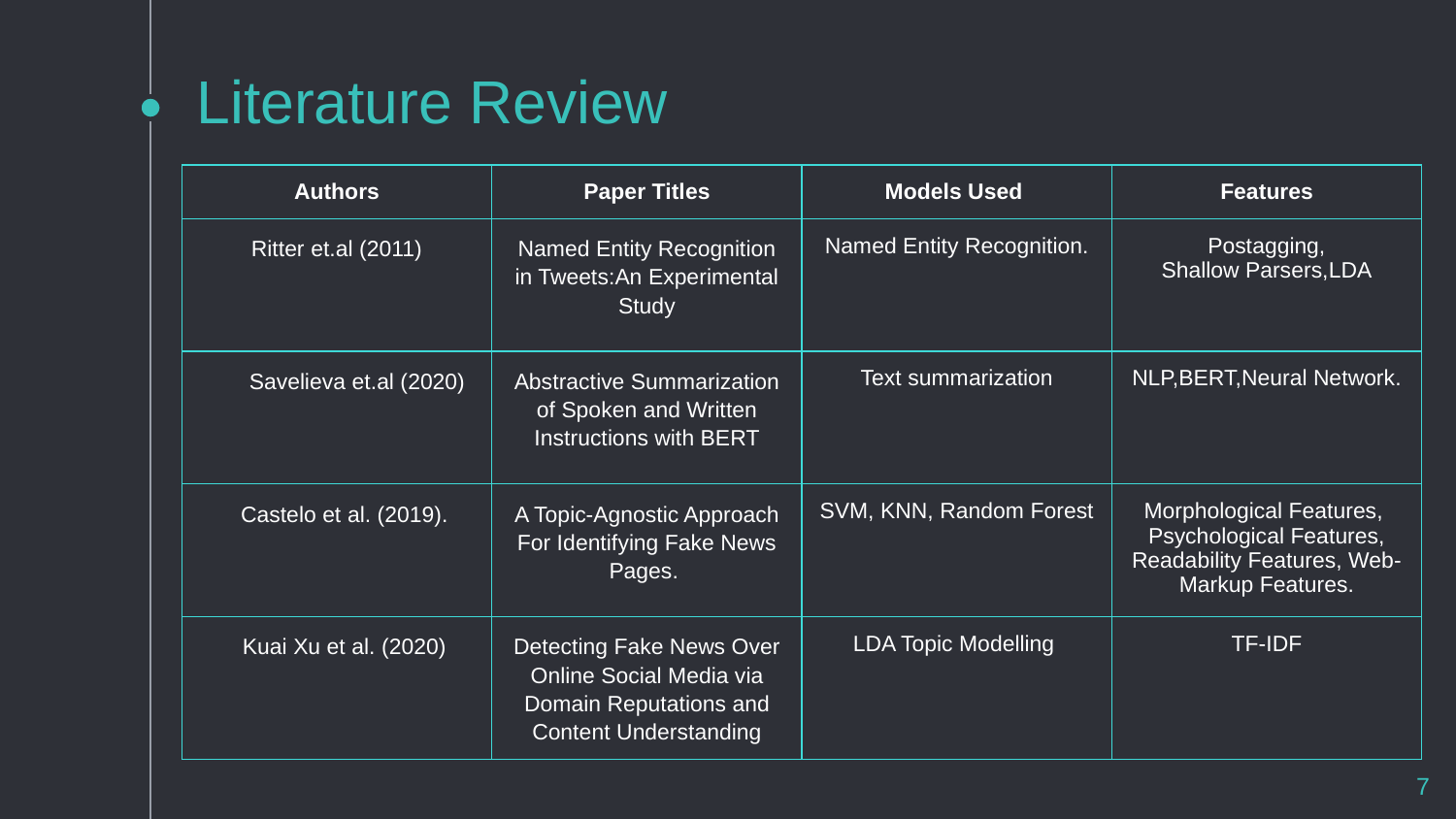

# Literature Review
| Authors | Paper Titles | Models Used | Features |
| --- | --- | --- | --- |
| Ritter et.al (2011) | Named Entity Recognition in Tweets:An Experimental Study | Named Entity Recognition. | Postagging, Shallow Parsers,LDA |
| Savelieva et.al (2020) | Abstractive Summarization of Spoken and Written Instructions with BERT | Text summarization | NLP,BERT,Neural Network. |
| Castelo et al. (2019). | A Topic-Agnostic Approach For Identifying Fake News Pages. | SVM, KNN, Random Forest | Morphological Features, Psychological Features, Readability Features, Web-Markup Features. |
| Kuai Xu et al. (2020) | Detecting Fake News Over Online Social Media via Domain Reputations and Content Understanding | LDA Topic Modelling | TF-IDF |
7